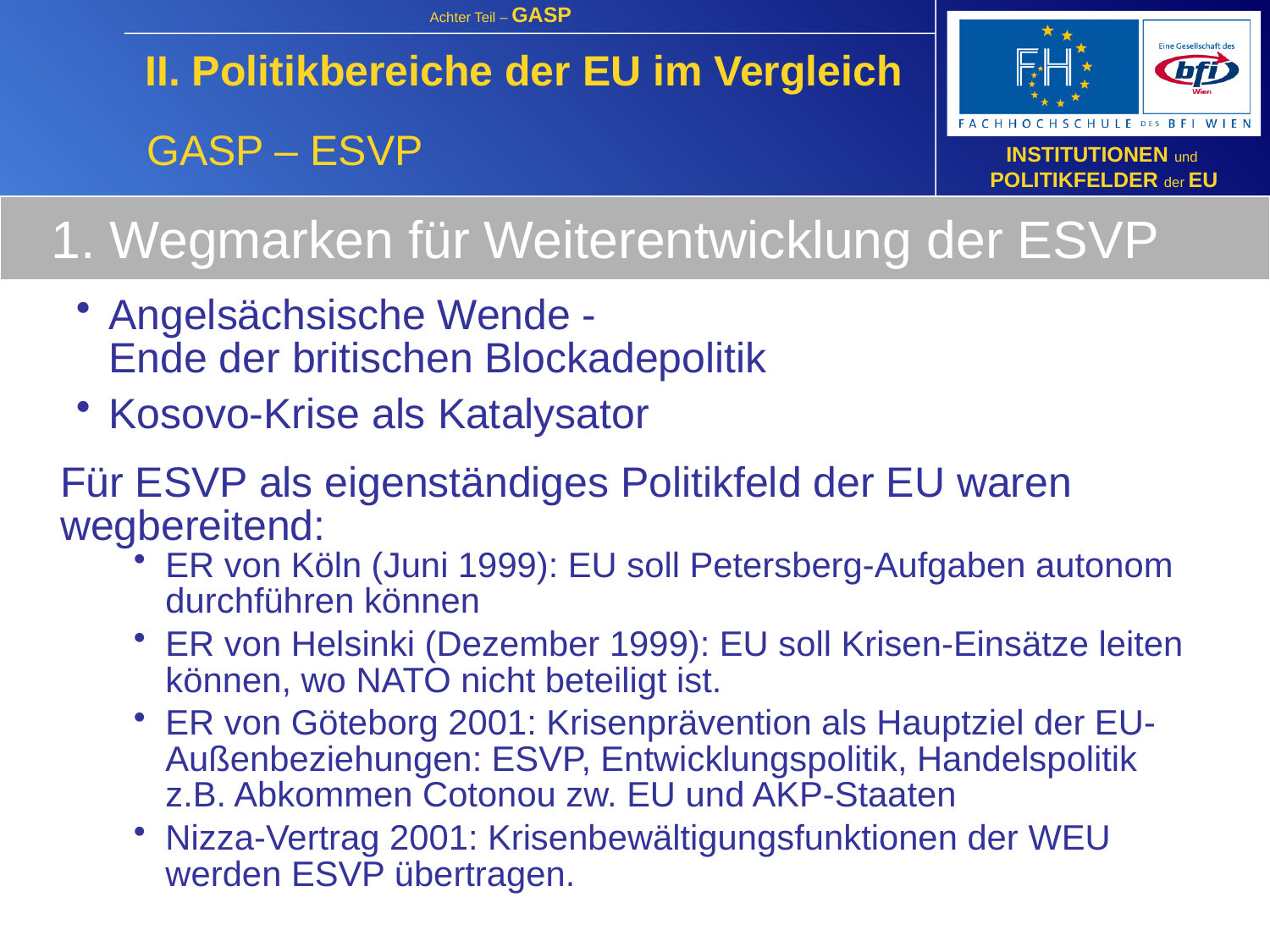

II. Politikbereiche der EU im Vergleich
GASP – ESVP

1. Wegmarken für Weiterentwicklung der ESVP
Angelsächsische Wende -
Ende der britischen Blockadepolitik
Kosovo-Krise als Katalysator
	Für ESVP als eigenständiges Politikfeld der EU waren
wegbereitend:
ER von Köln (Juni 1999): EU soll Petersberg-Aufgaben autonom durchführen können
ER von Helsinki (Dezember 1999): EU soll Krisen-Einsätze leiten können, wo NATO nicht beteiligt ist.
ER von Göteborg 2001: Krisenprävention als Hauptziel der EU-Außenbeziehungen: ESVP, Entwicklungspolitik, Handelspolitik
z.B. Abkommen Cotonou zw. EU und AKP-Staaten
Nizza-Vertrag 2001: Krisenbewältigungsfunktionen der WEU werden ESVP übertragen.